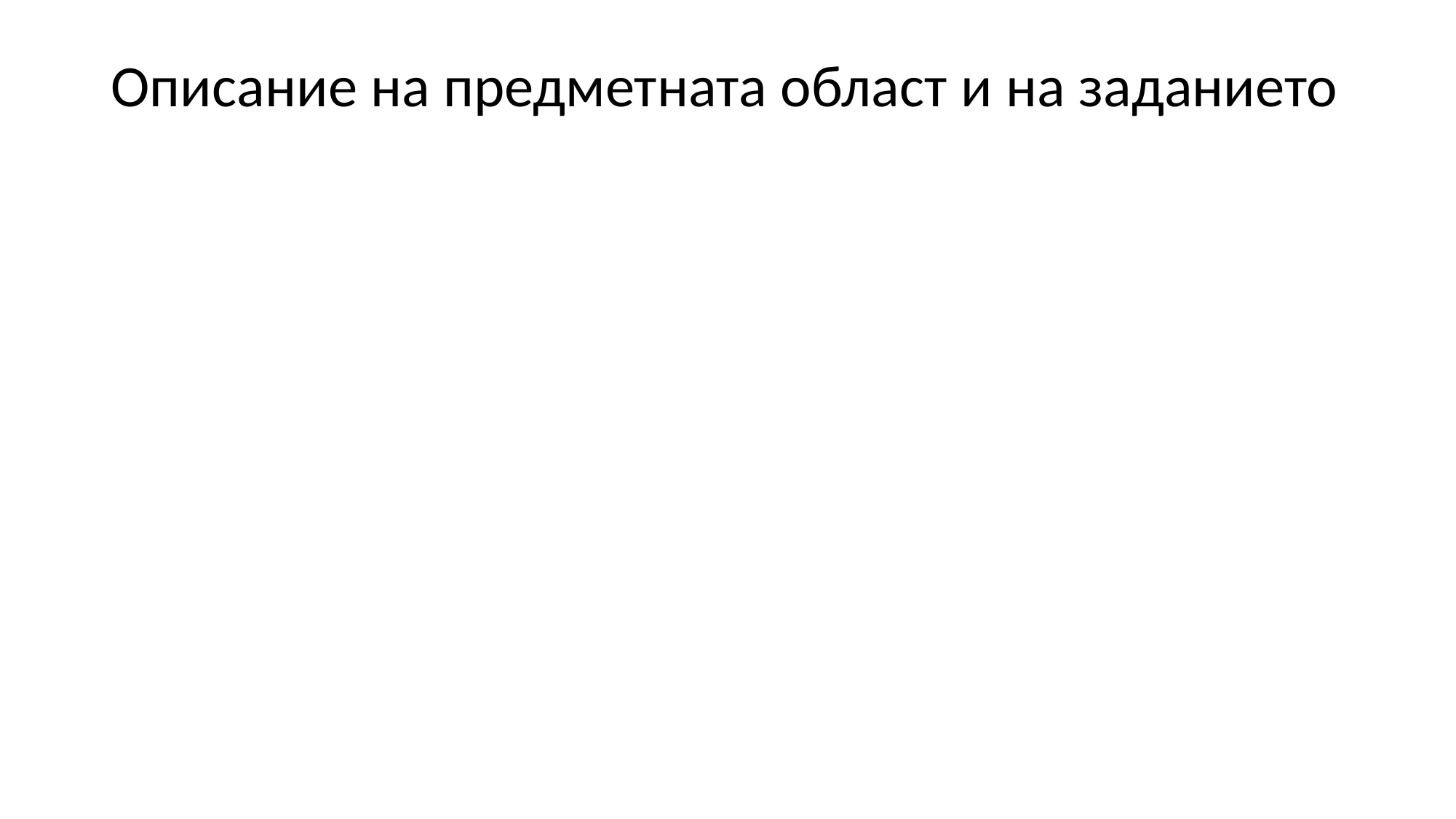

# Описание на предметната област и на заданието